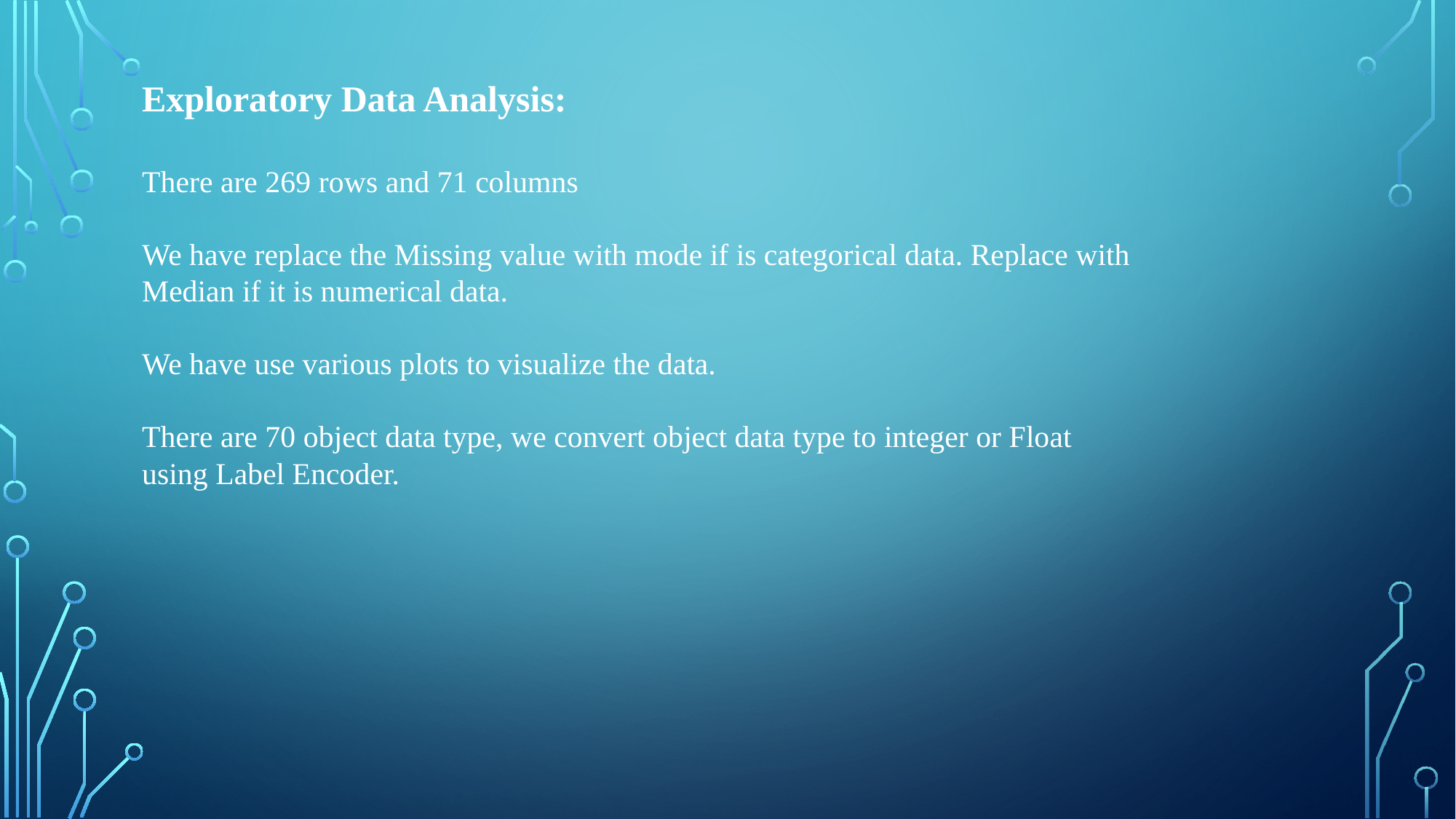

Exploratory Data Analysis:

There are 269 rows and 71 columns

We have replace the Missing value with mode if is categorical data. Replace with Median if it is numerical data.

We have use various plots to visualize the data.

There are 70 object data type, we convert object data type to integer or Float using Label Encoder.